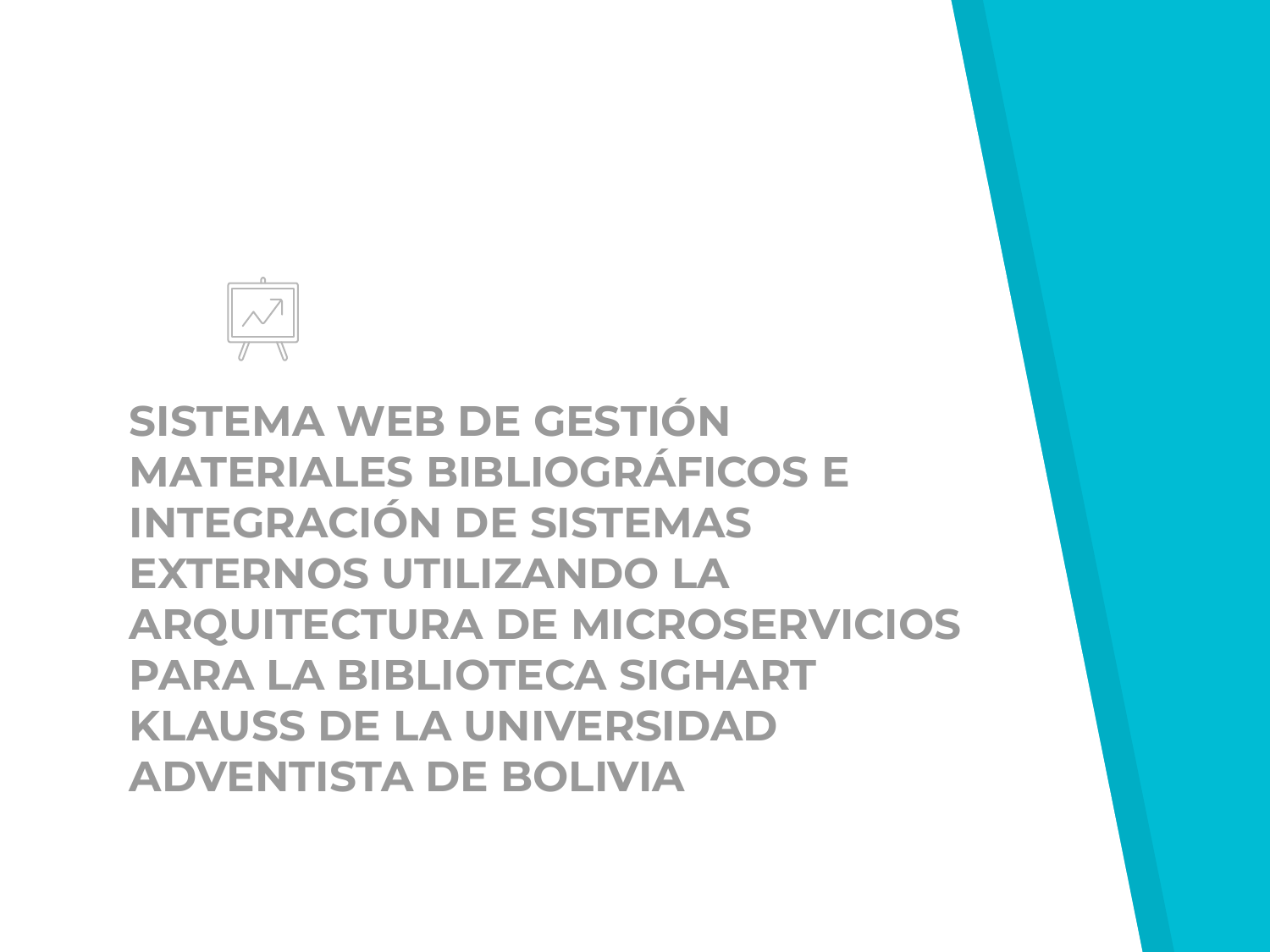

# SISTEMA WEB DE GESTIÓN MATERIALES BIBLIOGRÁFICOS E INTEGRACIÓN DE SISTEMAS EXTERNOS UTILIZANDO LA ARQUITECTURA DE MICROSERVICIOS PARA LA BIBLIOTECA SIGHART KLAUSS DE LA UNIVERSIDAD ADVENTISTA DE BOLIVIA